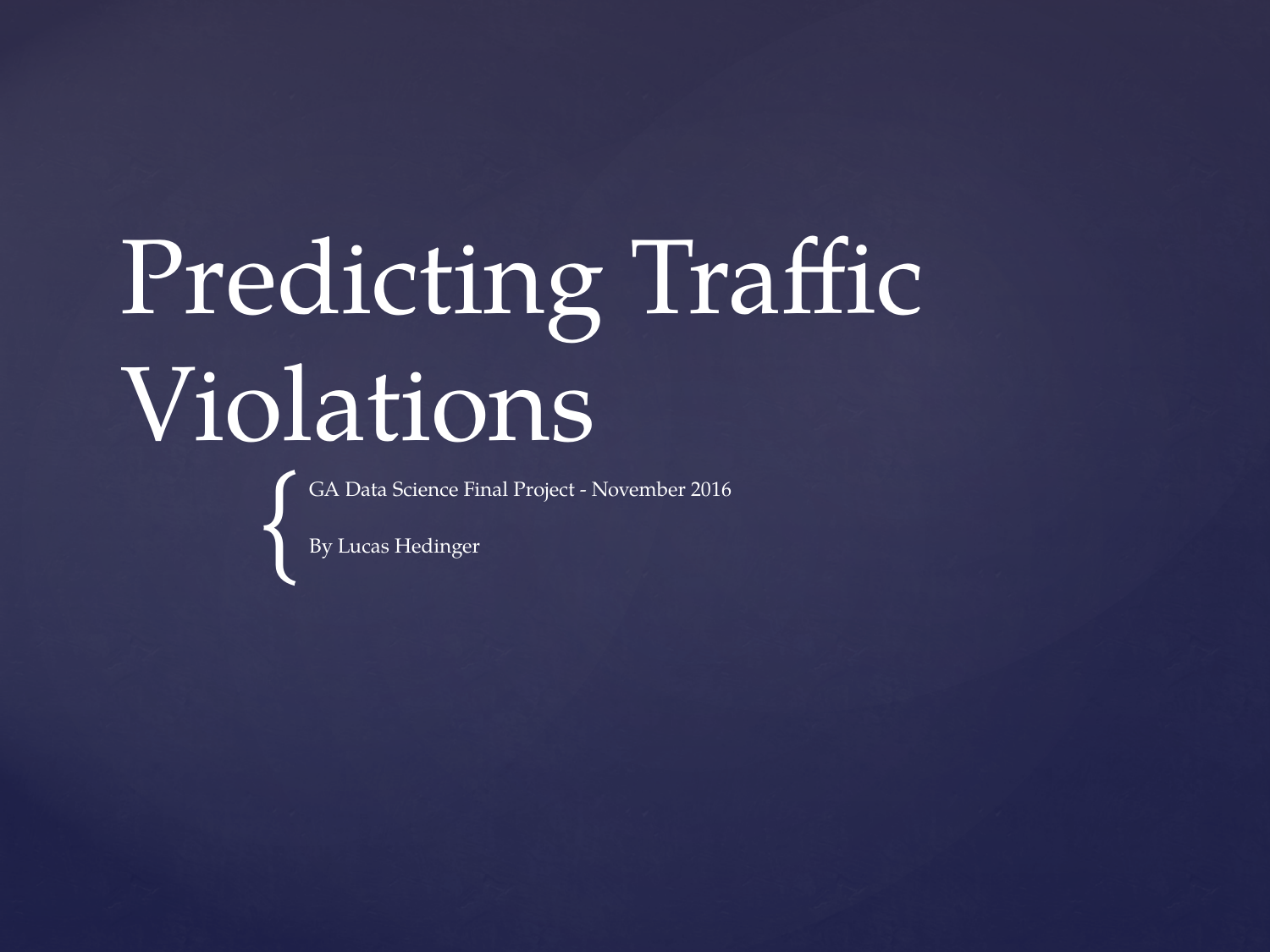

# Predicting Traffic Violations
GA Data Science Final Project - November 2016

By Lucas Hedinger